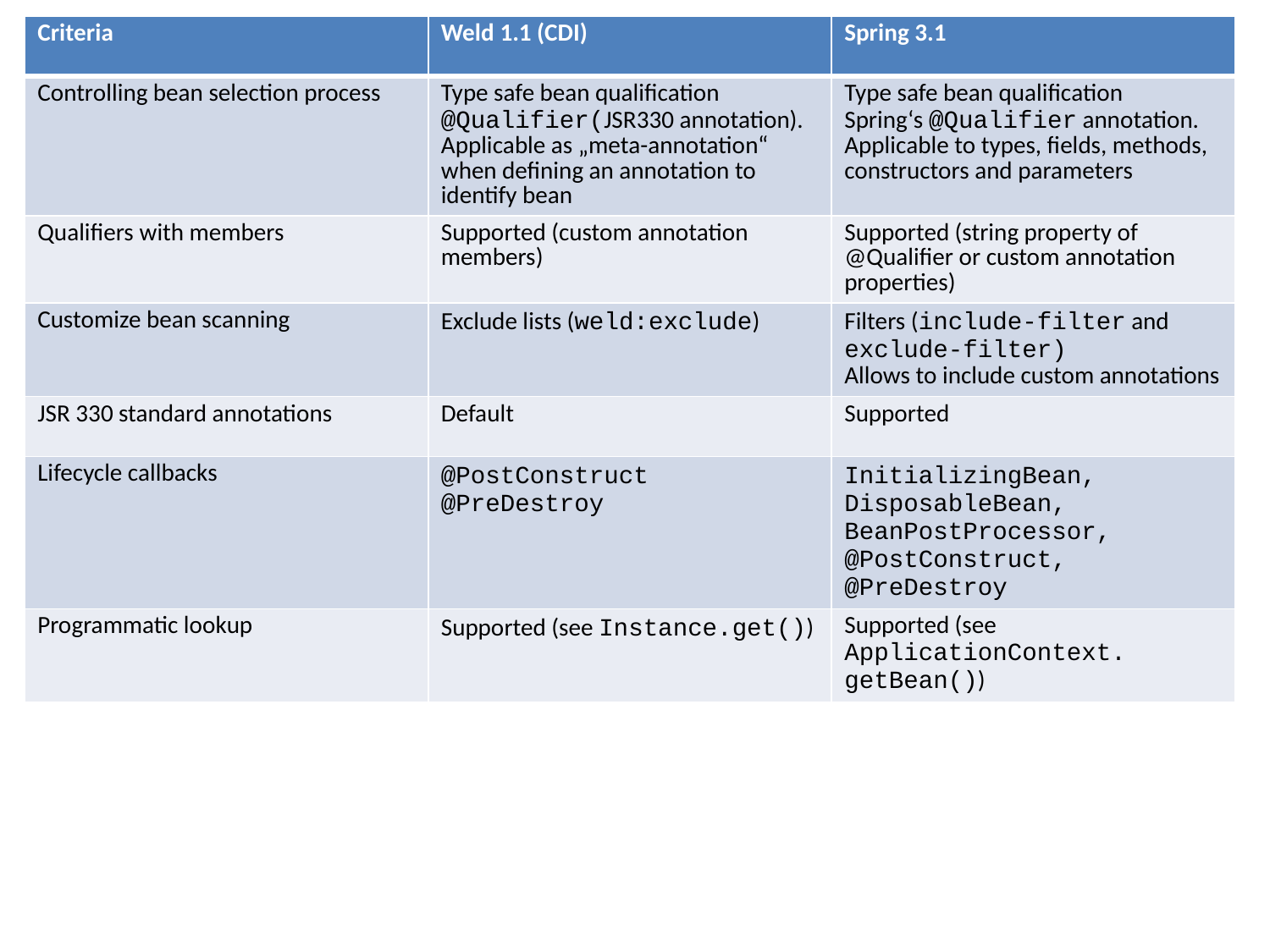

| Criteria | Weld 1.1 (CDI) | Spring 3.1 |
| --- | --- | --- |
| Controlling bean selection process | Type safe bean qualification @Qualifier(JSR330 annotation). Applicable as „meta-annotation“ when defining an annotation to identify bean | Type safe bean qualification Spring‘s @Qualifier annotation. Applicable to types, fields, methods, constructors and parameters |
| Qualifiers with members | Supported (custom annotation members) | Supported (string property of @Qualifier or custom annotation properties) |
| Customize bean scanning | Exclude lists (weld:exclude) | Filters (include-filter and exclude-filter) Allows to include custom annotations |
| JSR 330 standard annotations | Default | Supported |
| Lifecycle callbacks | @PostConstruct @PreDestroy | InitializingBean, DisposableBean, BeanPostProcessor, @PostConstruct, @PreDestroy |
| Programmatic lookup | Supported (see Instance.get()) | Supported (see ApplicationContext. getBean()) |